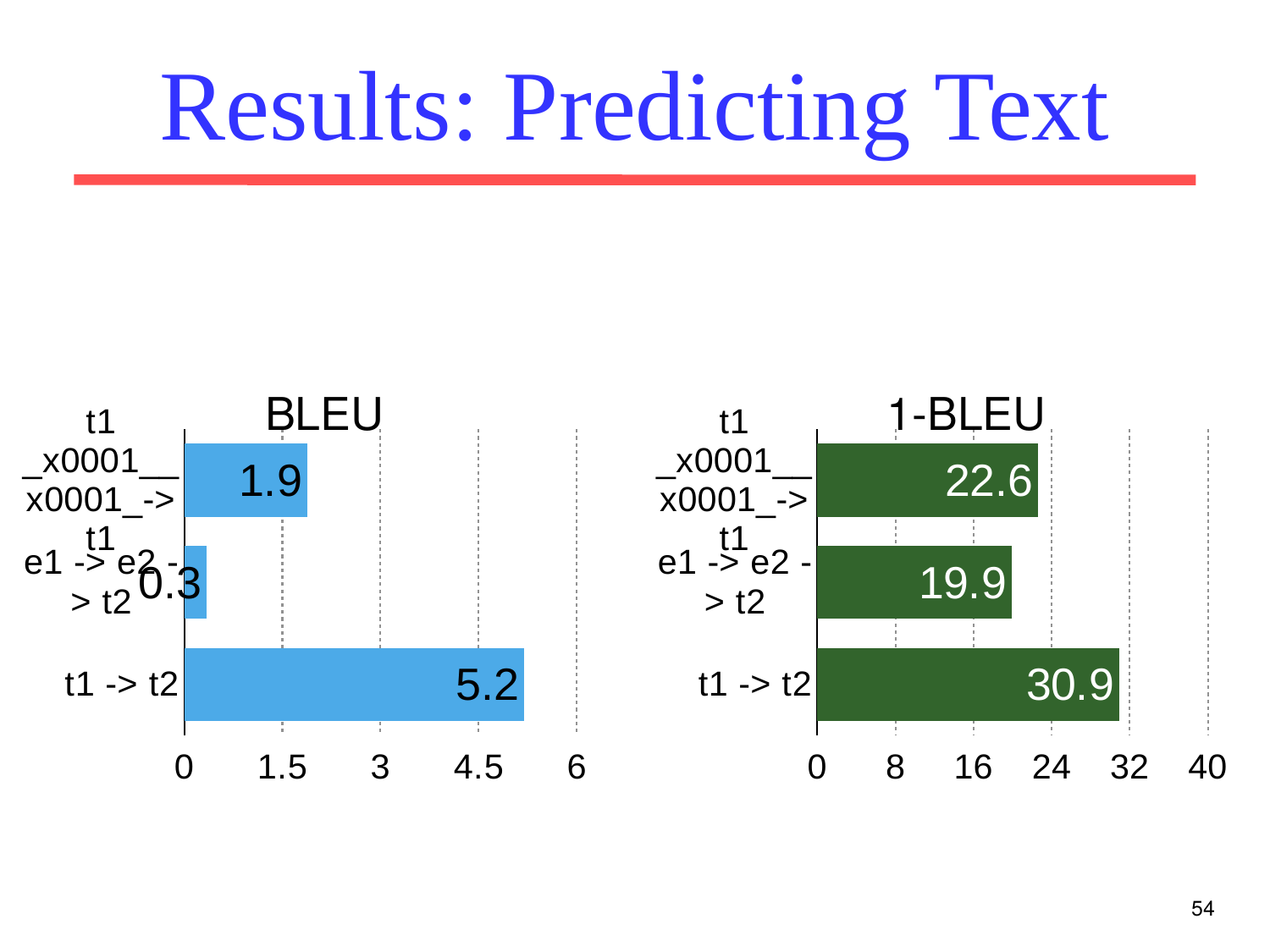

# Results: Predicting Text

### Chart: BLEU

| Category | BLEU |
|---|---|
| t1 _x0001__x0001_-> t1 | 1.8800000000000001 |
| e1 -> e2 -> t2 | 0.34 |
| t1 -> t2 | 5.2 |

### Chart: 1-BLEU

| Category | BLEU |
|---|---|
| t1 _x0001__x0001_-> t1 | 22.6 |
| e1 -> e2 -> t2 | 19.9 |
| t1 -> t2 | 30.9 |
54